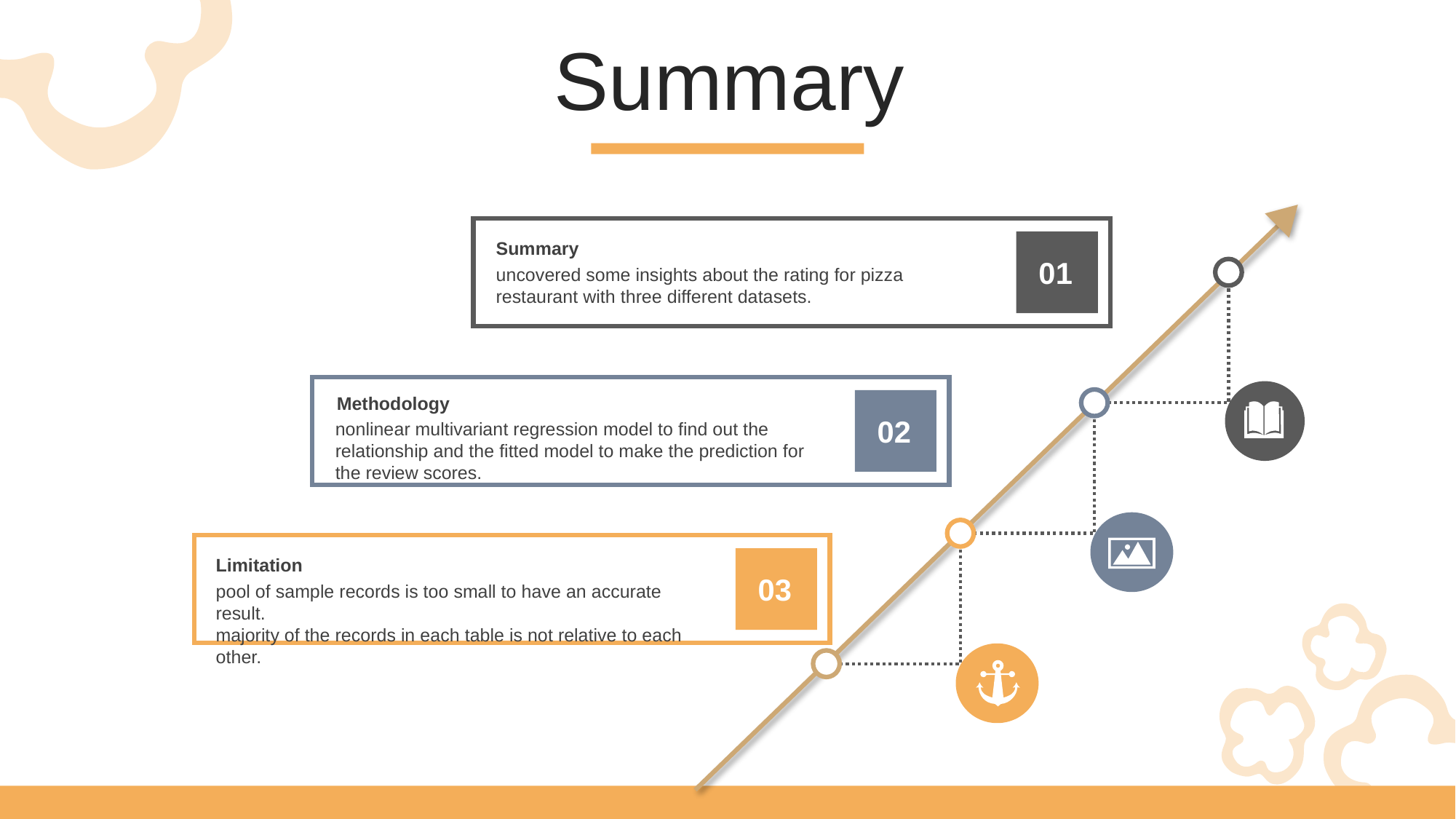

Summary

Summary
uncovered some insights about the rating for pizza restaurant with three different datasets.
01

Methodology
nonlinear multivariant regression model to find out the relationship and the fitted model to make the prediction for the review scores.

02

Limitation
pool of sample records is too small to have an accurate result.
majority of the records in each table is not relative to each other.
03